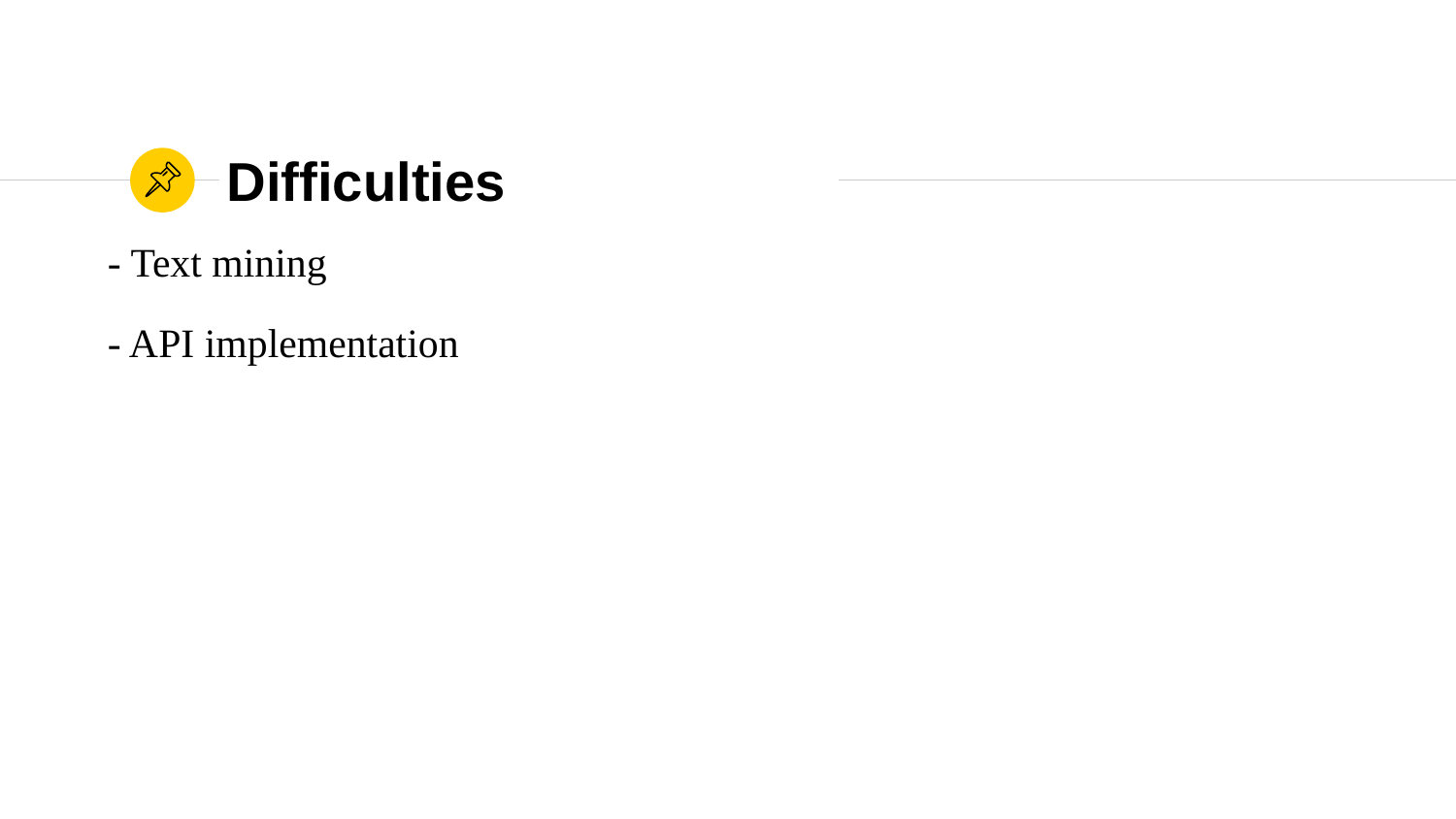

# Difficulties

- Text mining

- API implementation
19